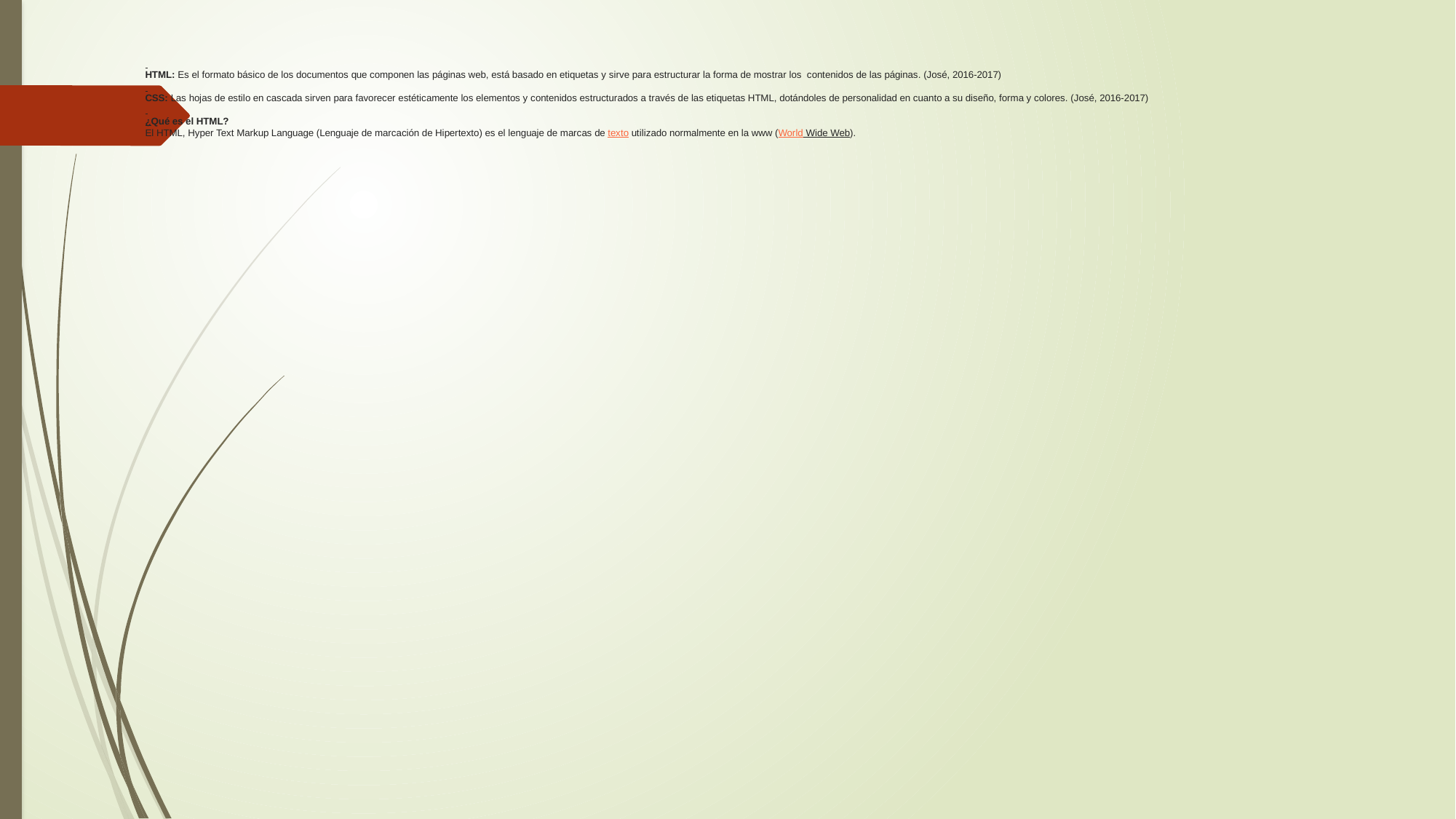

# HTML: Es el formato básico de los documentos que componen las páginas web, está basado en etiquetas y sirve para estructurar la forma de mostrar los  contenidos de las páginas. (José, 2016-2017)   CSS: Las hojas de estilo en cascada sirven para favorecer estéticamente los elementos y contenidos estructurados a través de las etiquetas HTML, dotándoles de personalidad en cuanto a su diseño, forma y colores. (José, 2016-2017)   ¿Qué es el HTML? El HTML, Hyper Text Markup Language (Lenguaje de marcación de Hipertexto) es el lenguaje de marcas de texto utilizado normalmente en la www (World Wide Web).